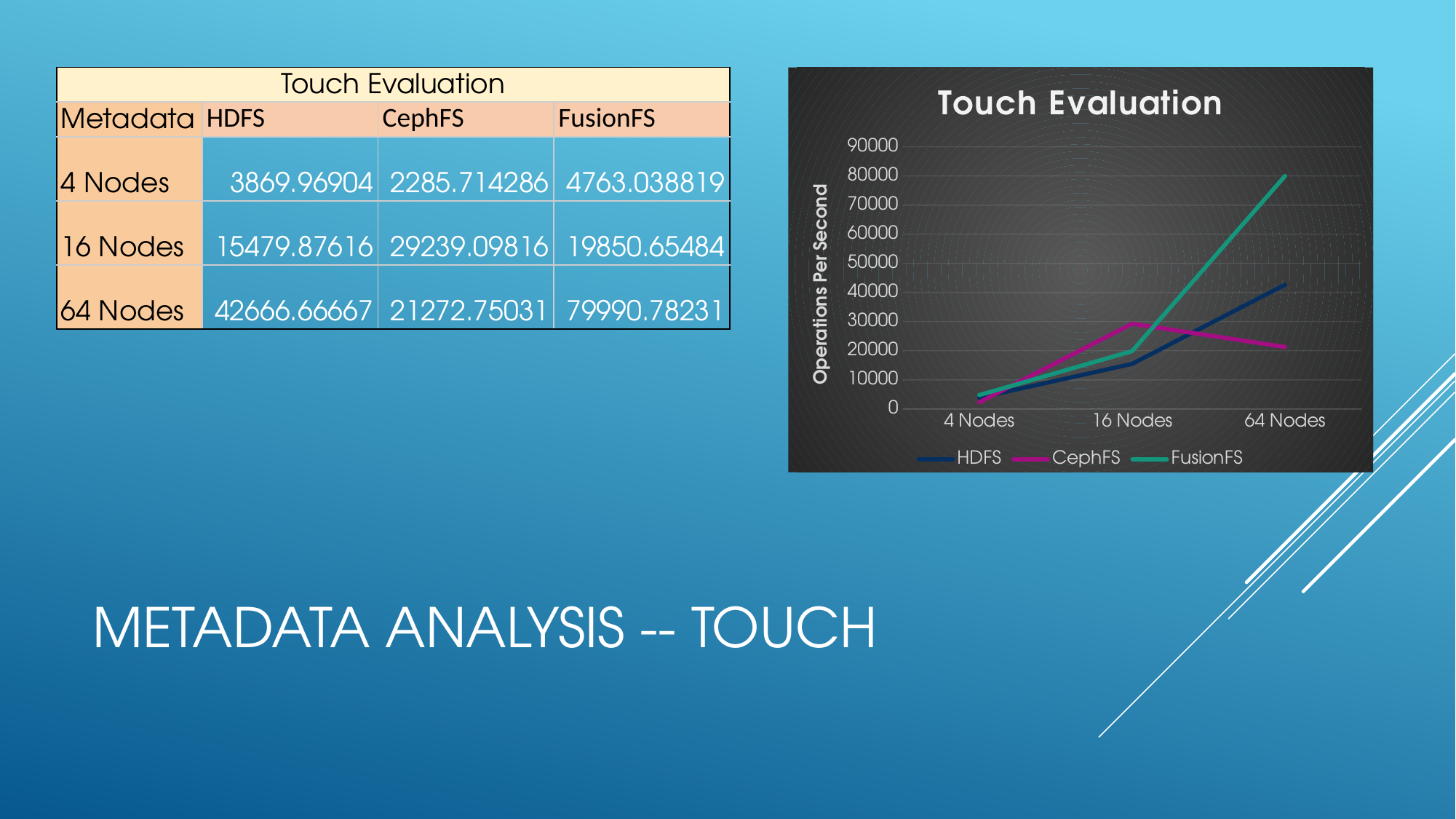

| Touch Evaluation |  |  |  |
| --- | --- | --- | --- |
| Metadata | HDFS | CephFS | FusionFS |
| 4 Nodes | 3869.96904 | 2285.714286 | 4763.038819 |
| 16 Nodes | 15479.87616 | 29239.09816 | 19850.65484 |
| 64 Nodes | 42666.66667 | 21272.75031 | 79990.78231 |

### Chart: Touch Evaluation

| Category | HDFS | CephFS | FusionFS |
|---|---|---|---|
| 4 Nodes | 3869.96904 | 2285.714286 | 4763.038819 |
| 16 Nodes | 15479.87616 | 29239.09816 | 19850.65484 |
| 64 Nodes | 42666.66667 | 21272.75031 | 79990.78231 |
# METADATA ANALYSIS -- TOUCH